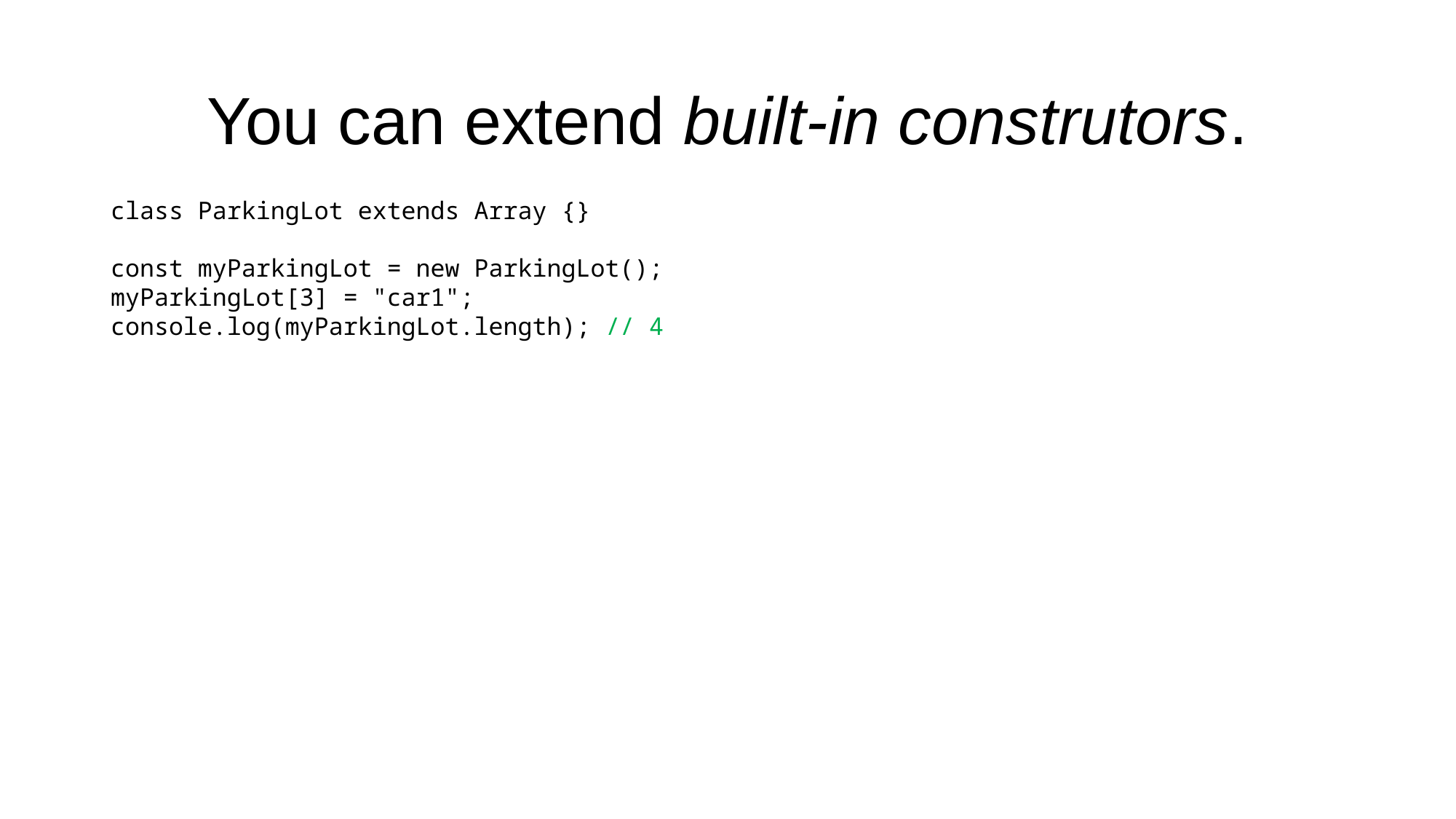

# You can extend built-in construtors.
class ParkingLot extends Array {}

const myParkingLot = new ParkingLot();
myParkingLot[3] = "car1";
console.log(myParkingLot.length); // 4